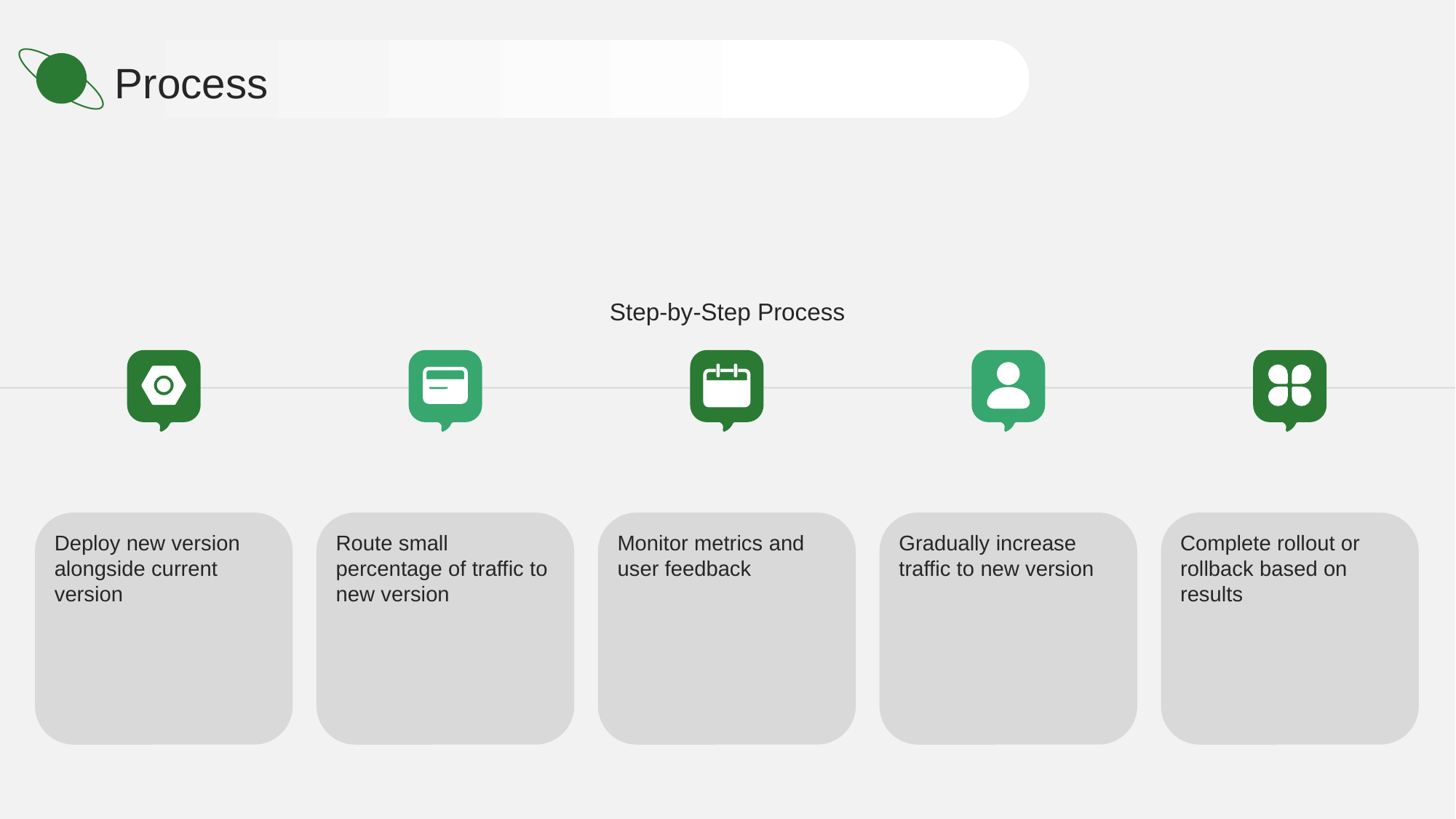

Process

Step-by-Step Process

Deploy new version alongside current version
Route small percentage of traffic to new version
Monitor metrics and user feedback
Gradually increase traffic to new version
Complete rollout or rollback based on results